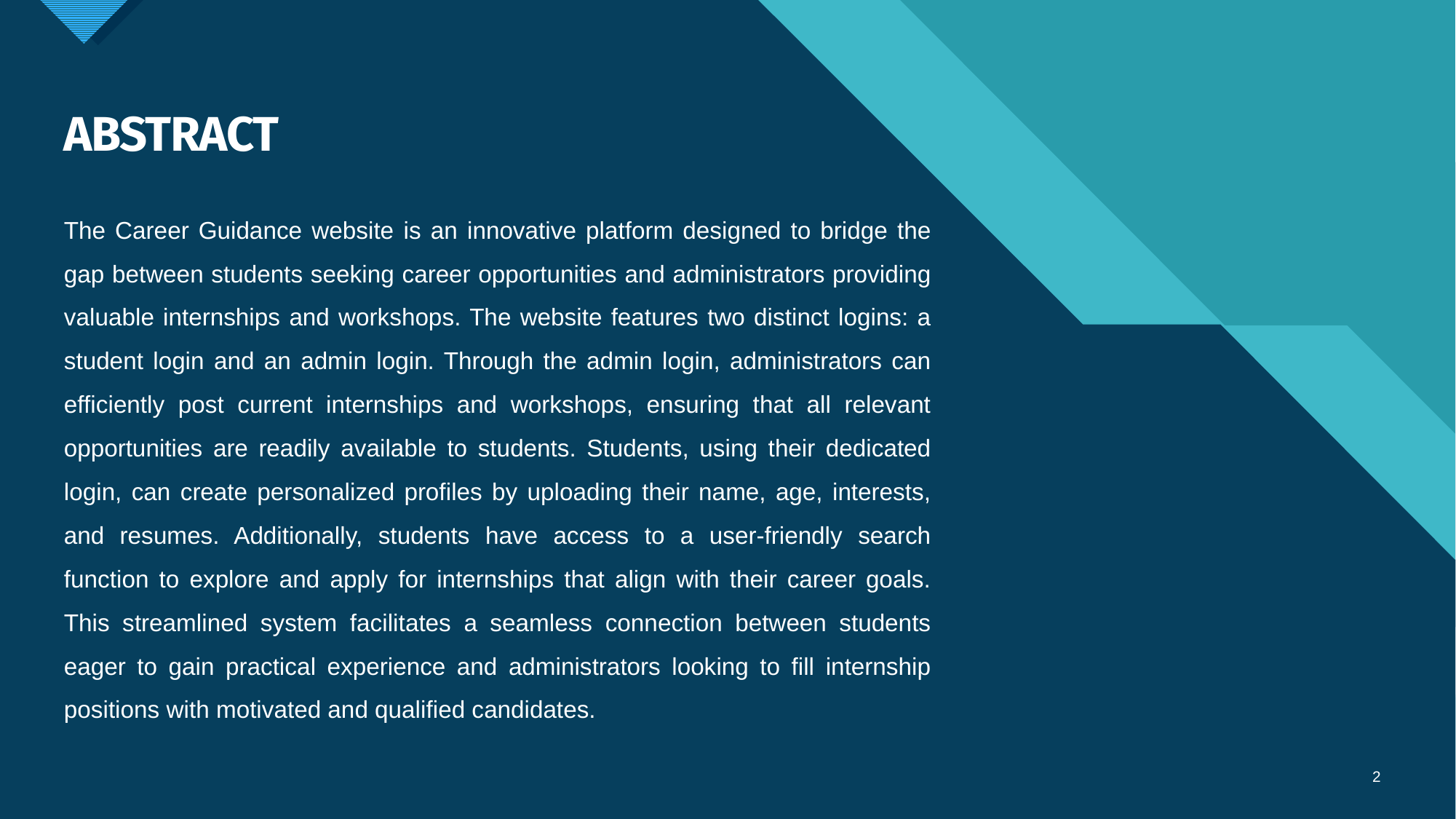

# ABSTRACT
The Career Guidance website is an innovative platform designed to bridge the gap between students seeking career opportunities and administrators providing valuable internships and workshops. The website features two distinct logins: a student login and an admin login. Through the admin login, administrators can efficiently post current internships and workshops, ensuring that all relevant opportunities are readily available to students. Students, using their dedicated login, can create personalized profiles by uploading their name, age, interests, and resumes. Additionally, students have access to a user-friendly search function to explore and apply for internships that align with their career goals. This streamlined system facilitates a seamless connection between students eager to gain practical experience and administrators looking to fill internship positions with motivated and qualified candidates.
2